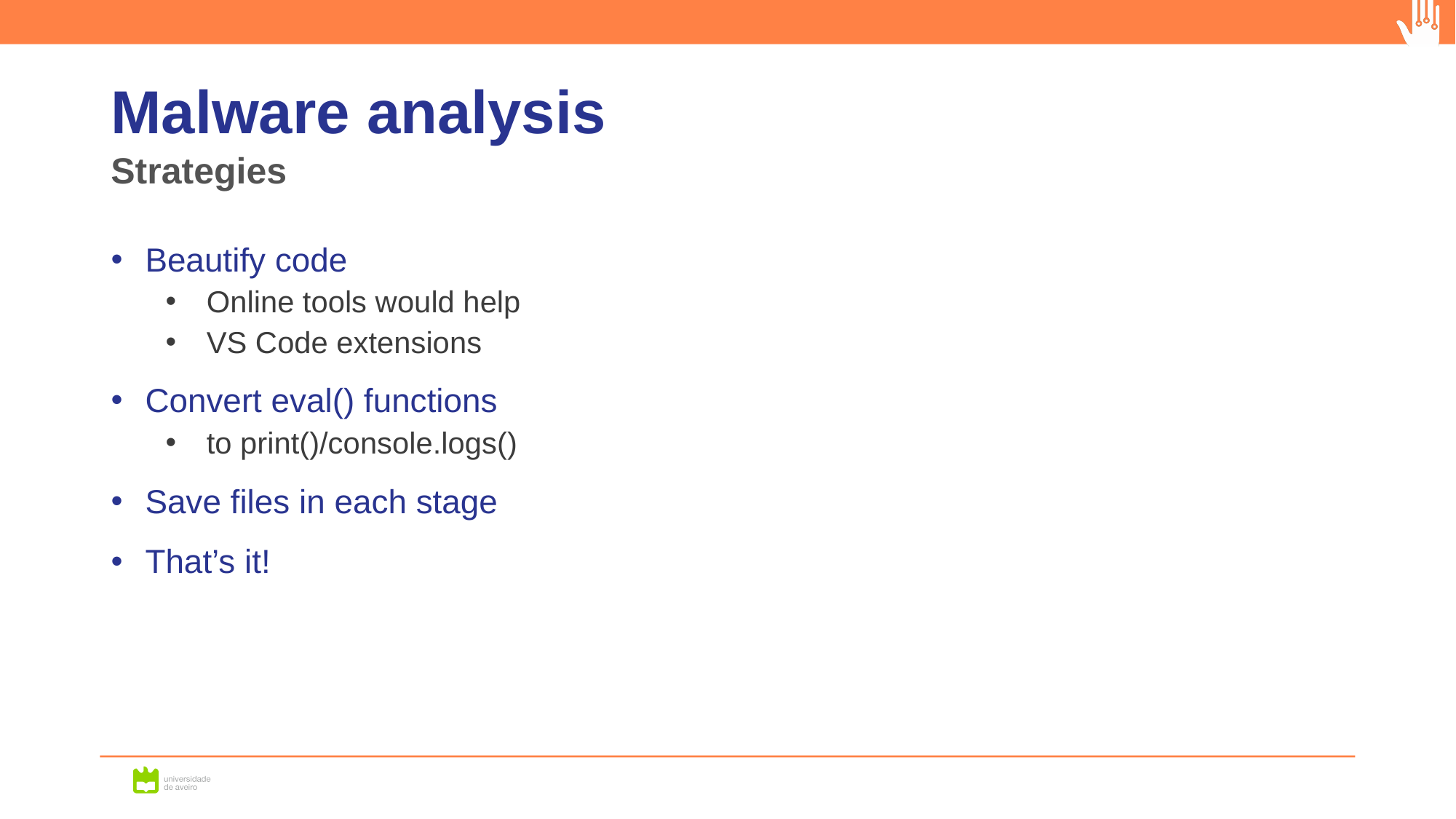

# Malware analysis
Strategies
Beautify code
Online tools would help
VS Code extensions
Convert eval() functions
to print()/console.logs()
Save files in each stage
That’s it!